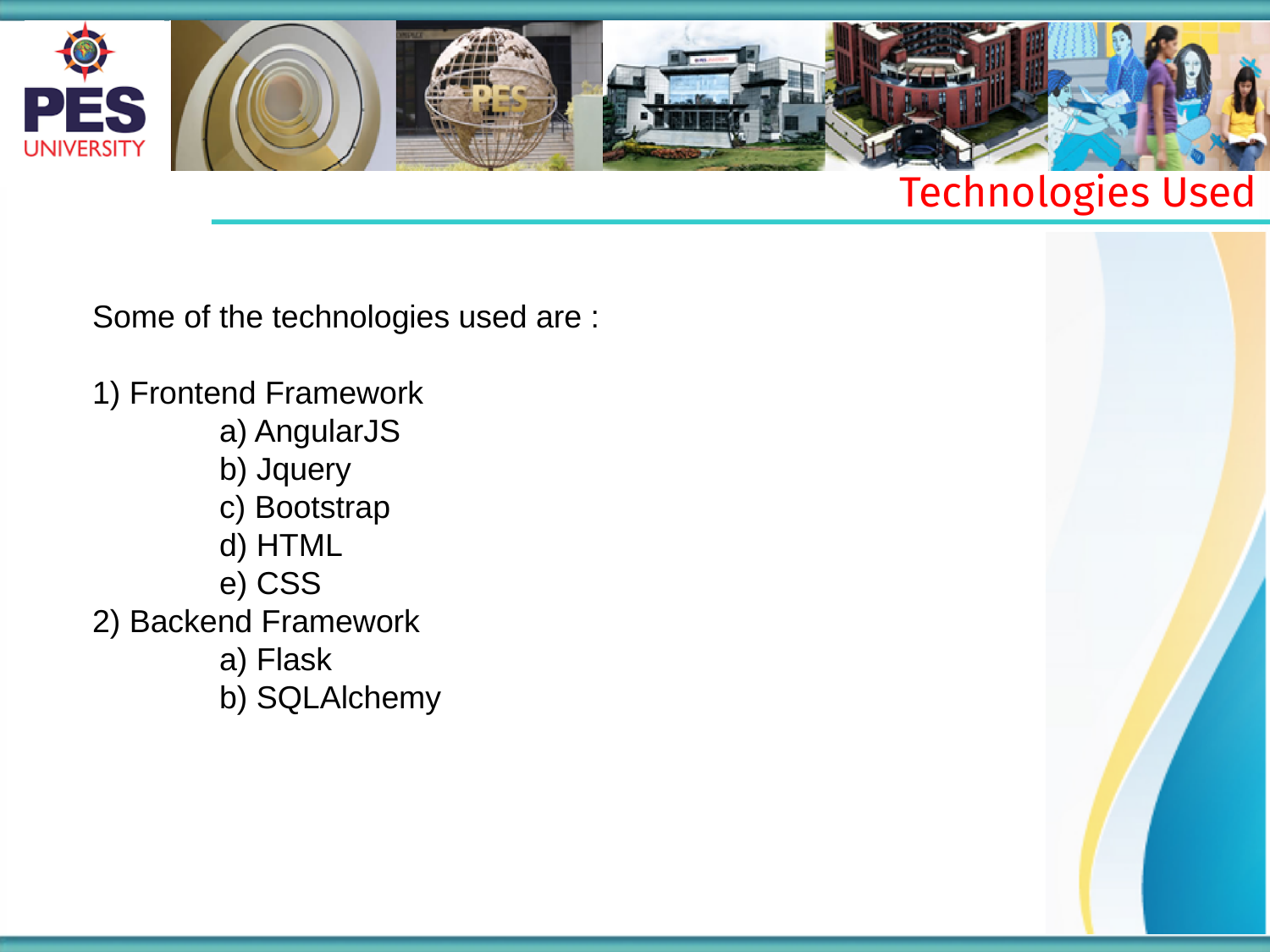

Technologies Used

Some of the technologies used are :

1) Frontend Framework
	a) AngularJS
	b) Jquery
	c) Bootstrap
	d) HTML
	e) CSS
2) Backend Framework
	a) Flask
	b) SQLAlchemy